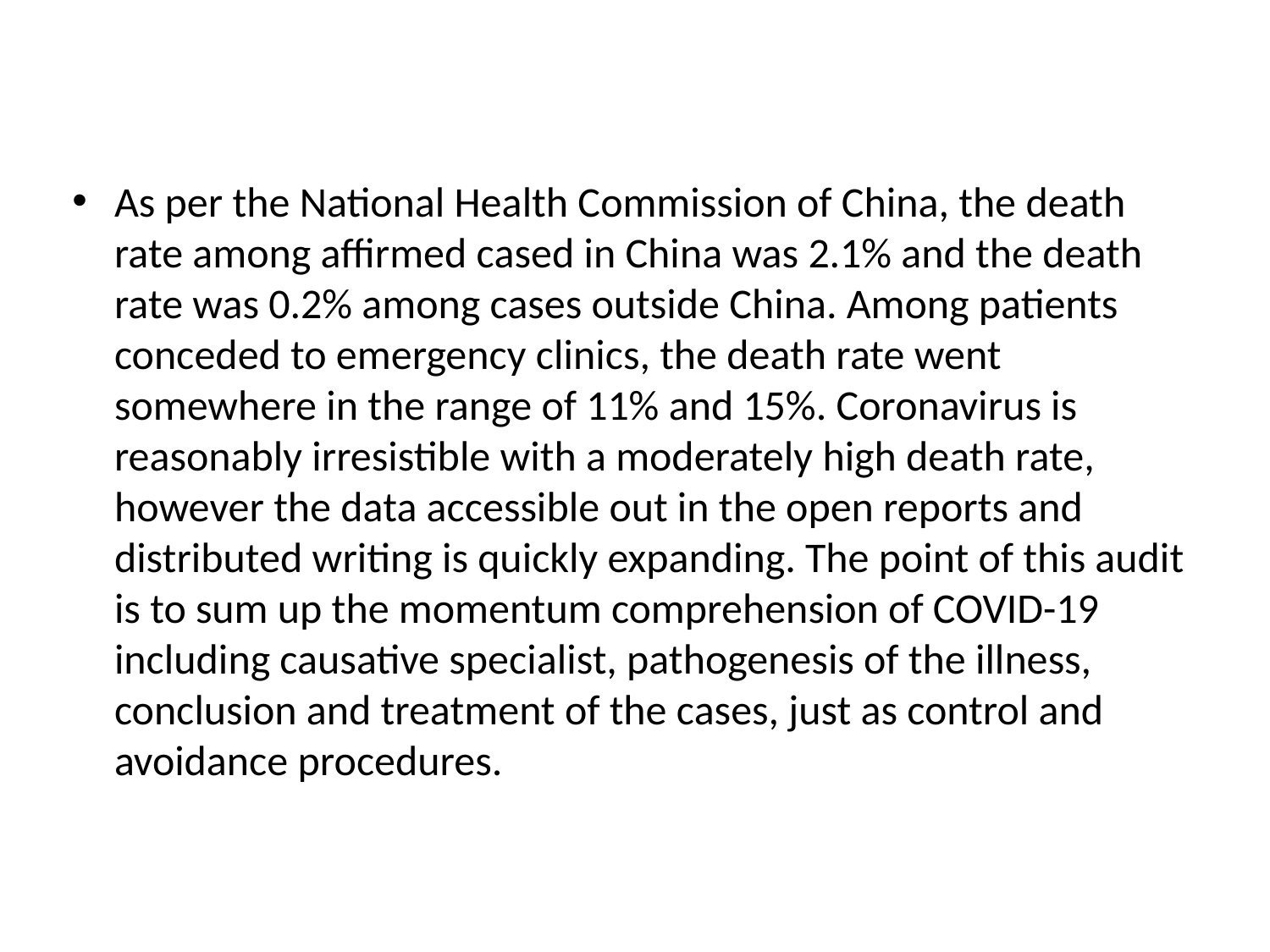

As per the National Health Commission of China, the death rate among affirmed cased in China was 2.1% and the death rate was 0.2% among cases outside China. Among patients conceded to emergency clinics, the death rate went somewhere in the range of 11% and 15%. Coronavirus is reasonably irresistible with a moderately high death rate, however the data accessible out in the open reports and distributed writing is quickly expanding. The point of this audit is to sum up the momentum comprehension of COVID-19 including causative specialist, pathogenesis of the illness, conclusion and treatment of the cases, just as control and avoidance procedures.